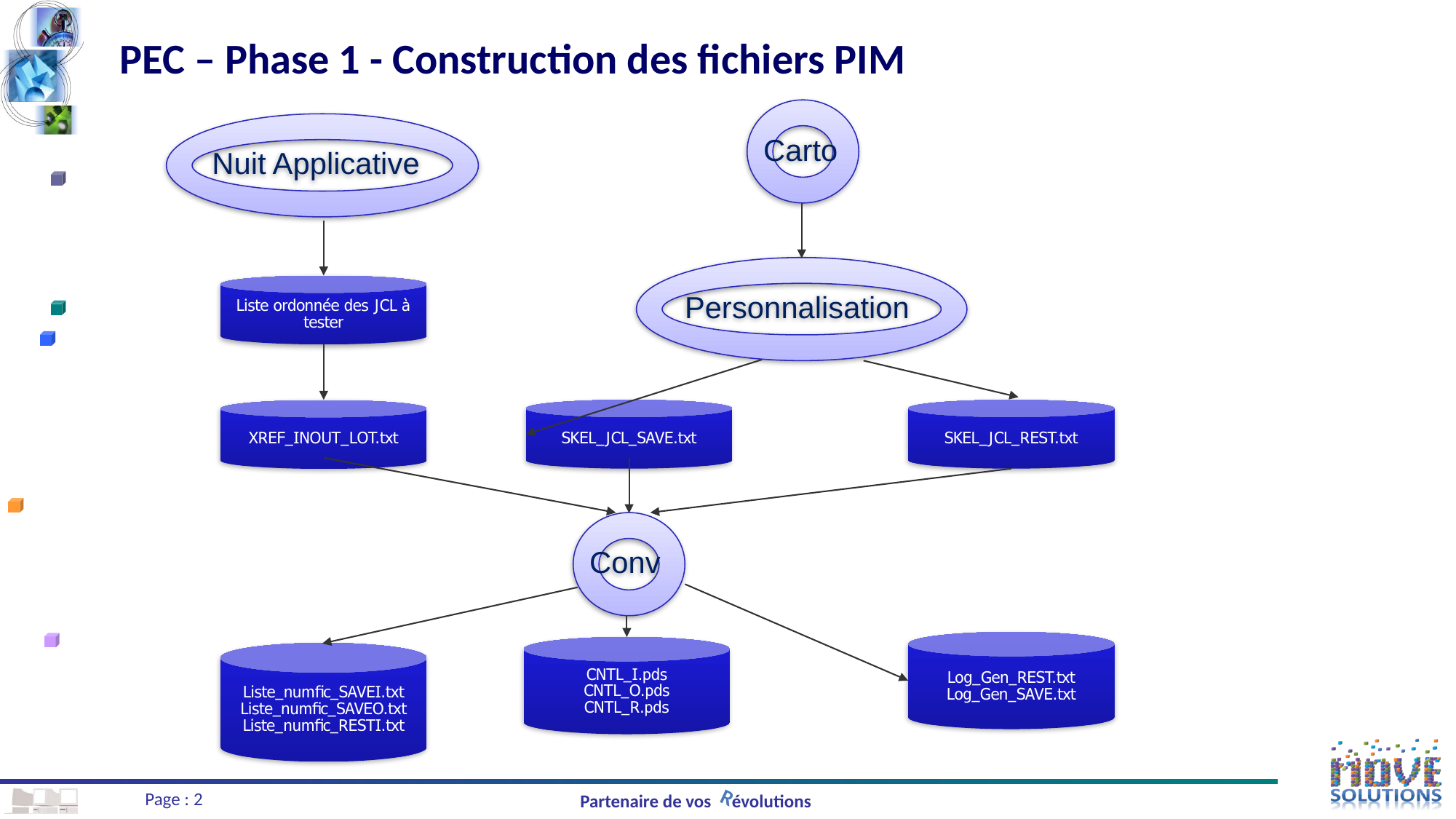

# PEC – Phase 1 - Construction des fichiers PIM
Carto
Nuit Applicative
Personnalisation
Liste ordonnée des JCL à tester
SKEL_JCL_SAVE.txt
SKEL_JCL_REST.txt
XREF_INOUT_LOT.txt
Conv
Log_Gen_REST.txt
Log_Gen_SAVE.txt
CNTL_I.pds
CNTL_O.pds
CNTL_R.pds
Liste_numfic_SAVEI.txt
Liste_numfic_SAVEO.txt
Liste_numfic_RESTI.txt
Page : 2
Partenaire de vos     évolutions